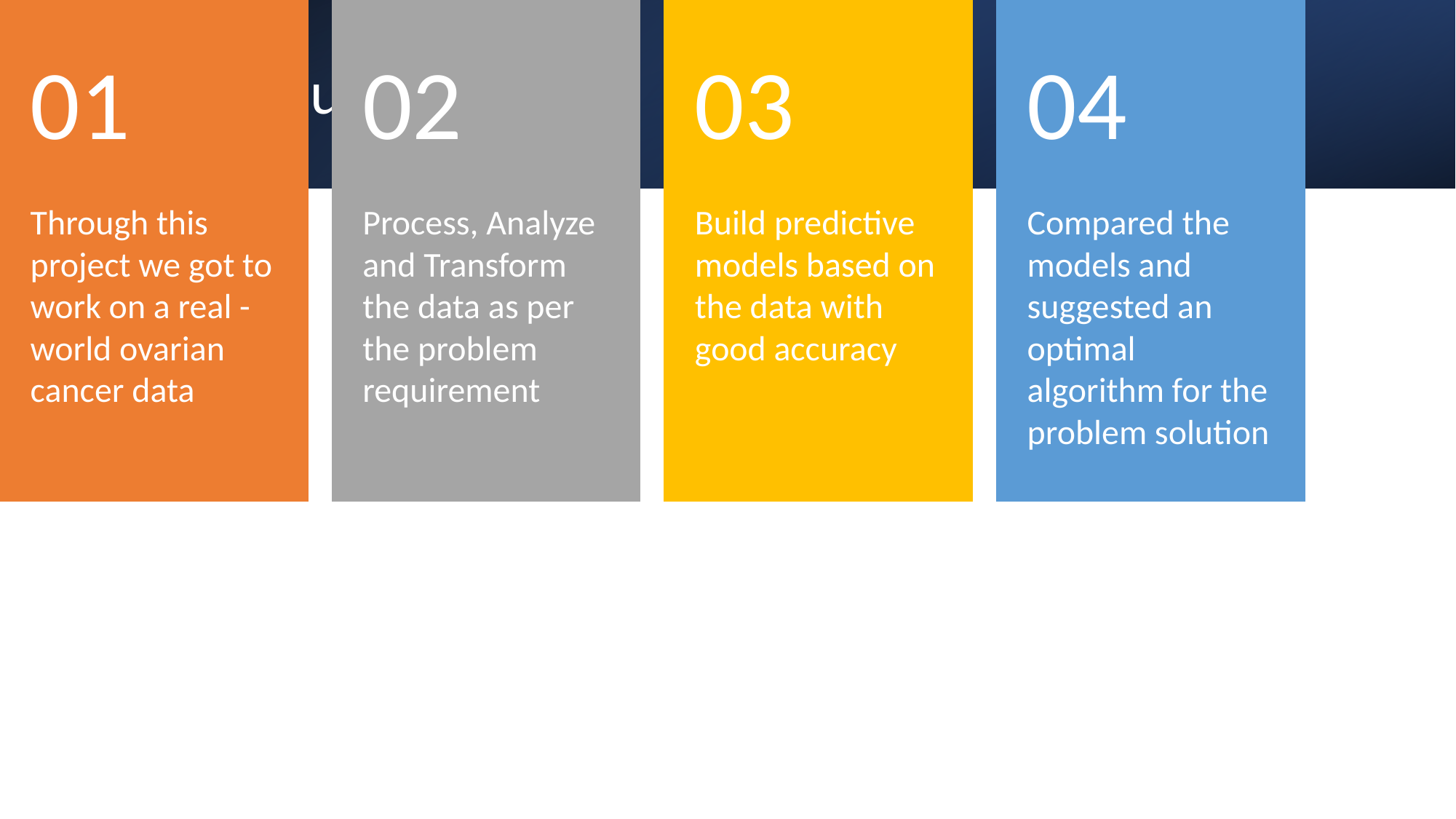

# Conclusion
01
Through this project we got to work on a real - world ovarian cancer data
02
Process, Analyze and Transform the data as per the problem requirement
03
Build predictive models based on the data with good accuracy
04
Compared the models and suggested an optimal algorithm for the problem solution